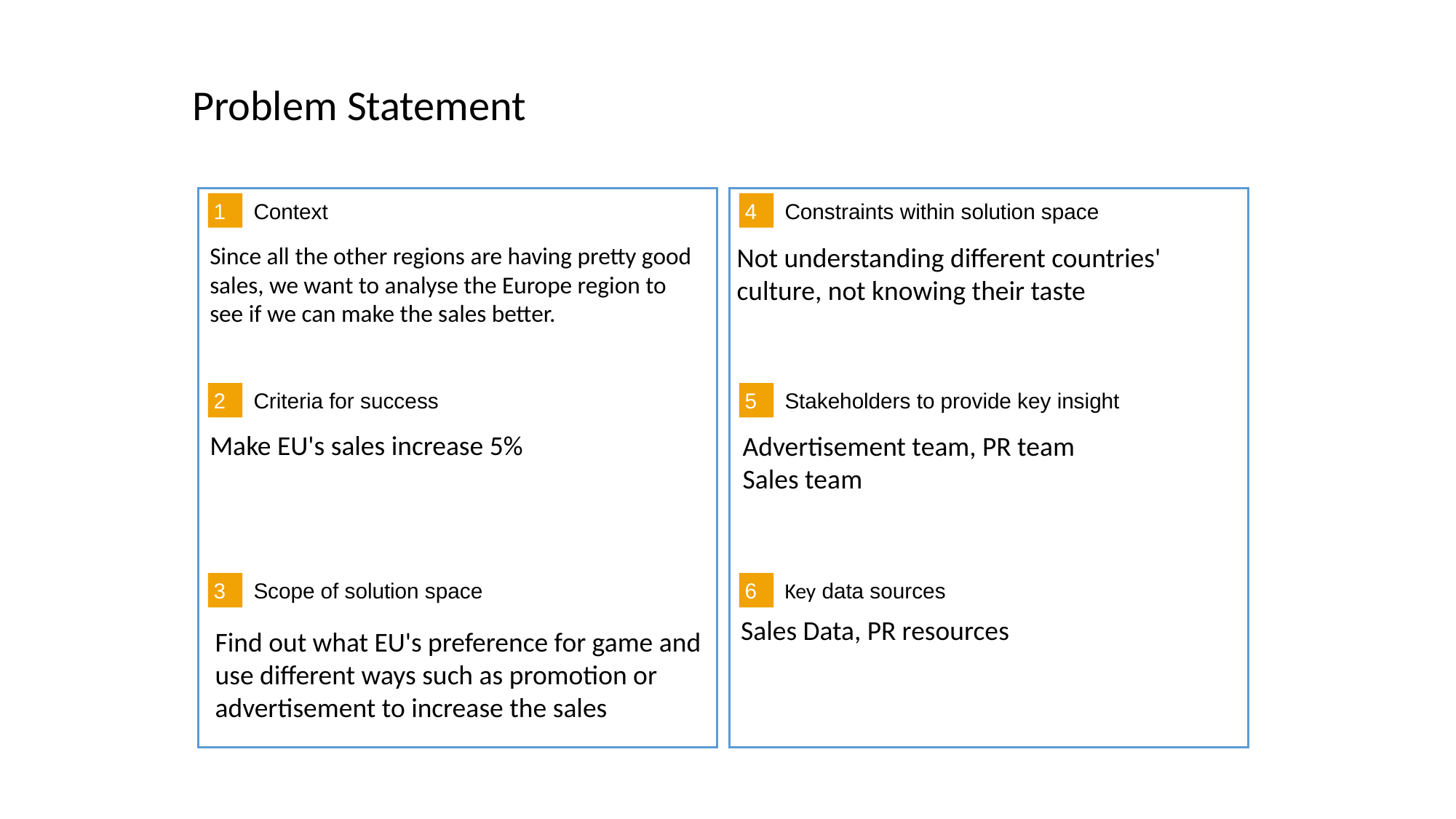

Problem Statement

1
4
Context
Constraints within solution space
Not understanding different countries' culture, not knowing their taste
Since all the other regions are having pretty good sales, we want to analyse the Europe region to see if we can make the sales better.
2
5
Criteria for success
Stakeholders to provide key insight
Make EU's sales increase 5%
Advertisement team, PR team
Sales team
3
6
Key data sources
Scope of solution space
Sales Data, PR resources
Find out what EU's preference for game and use different ways such as promotion or advertisement to increase the sales